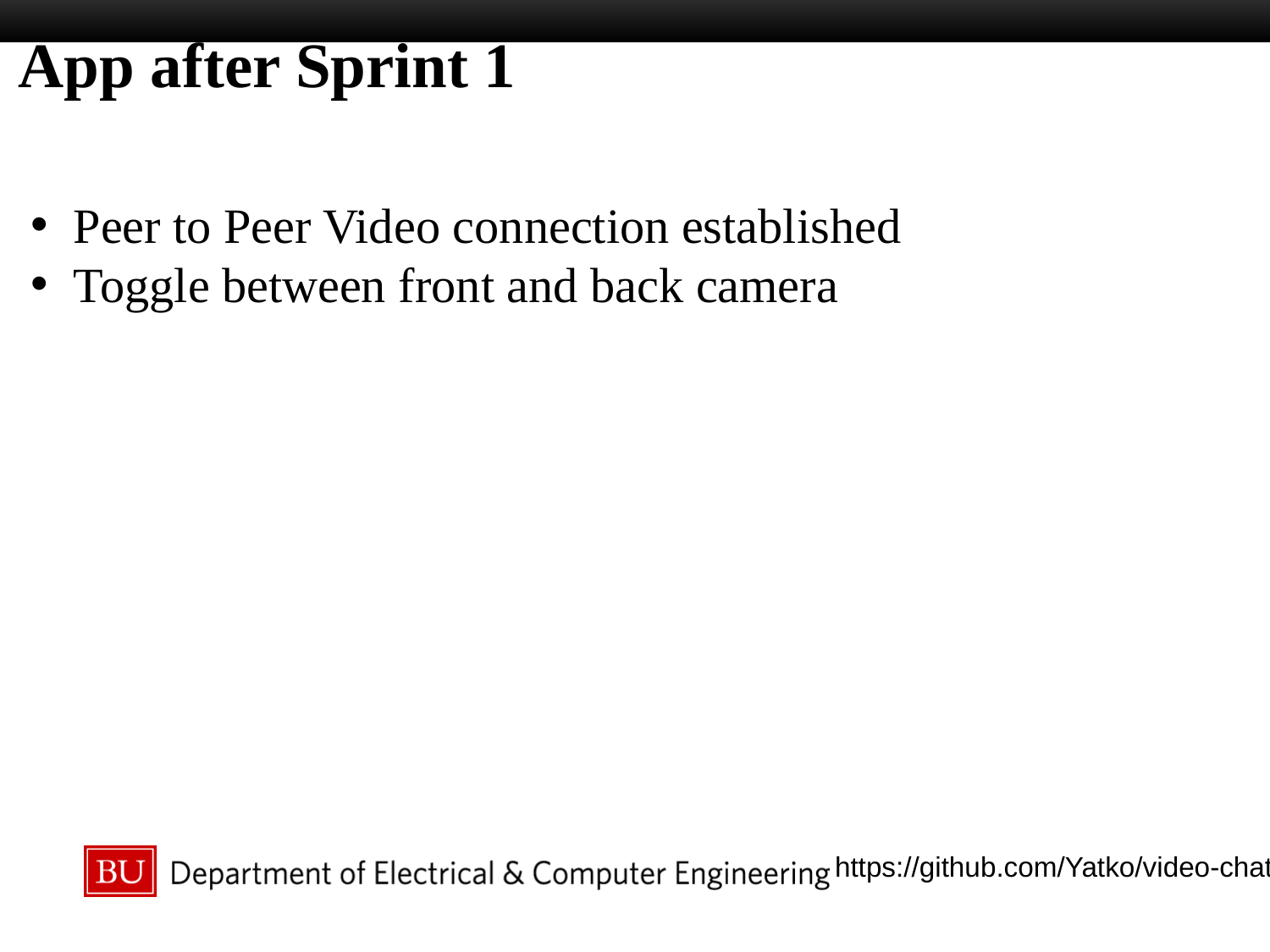

App after Sprint 1
 Peer to Peer Video connection established
 Toggle between front and back camera

https://github.com/Yatko/video-chat